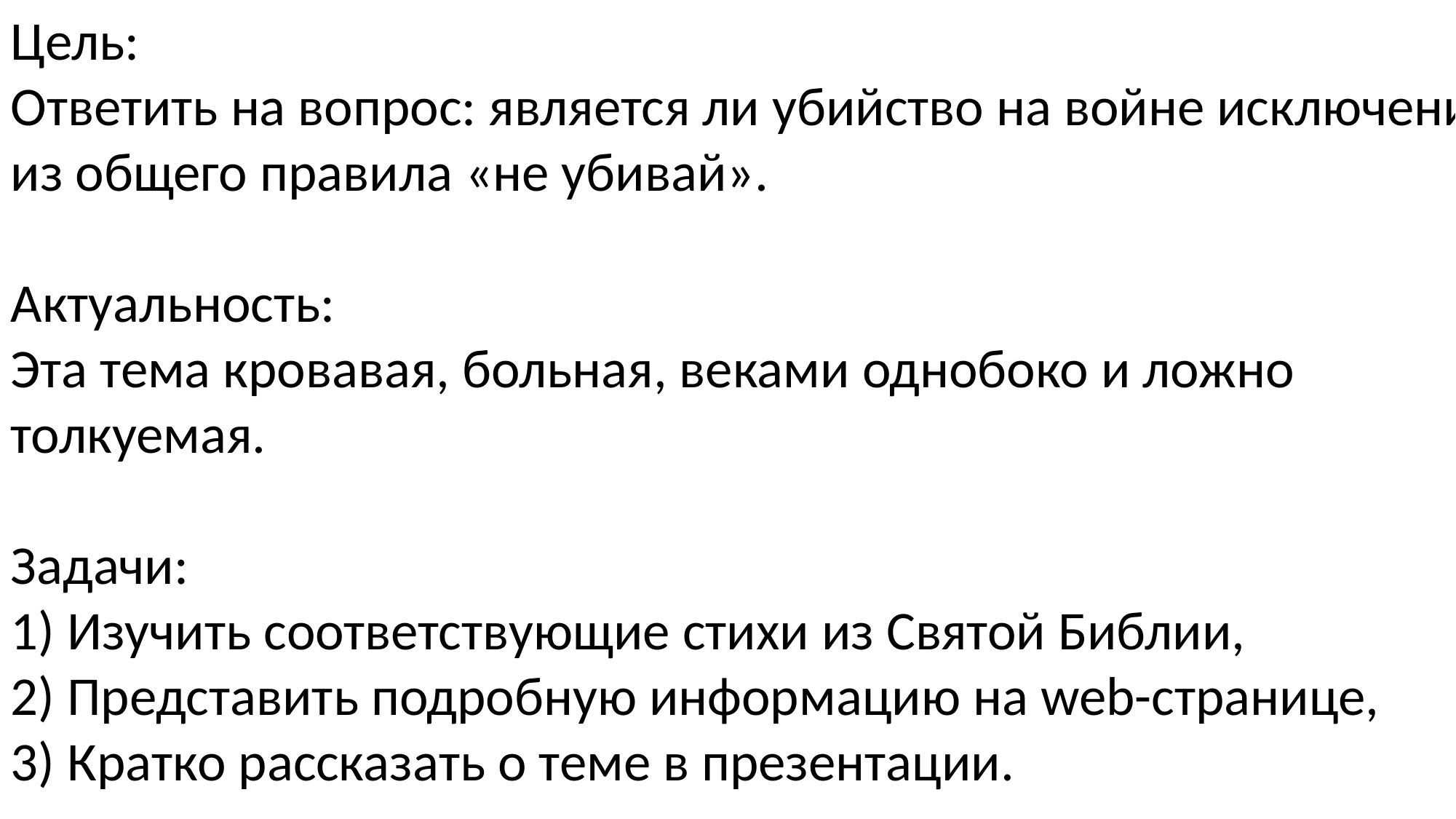

Цель:
Ответить на вопрос: является ли убийство на войне исключением из общего правила «не убивай».

Актуальность:
Эта тема кровавая, больная, веками однобоко и ложно толкуемая.

Задачи:
1) Изучить соответствующие стихи из Святой Библии,
2) Представить подробную информацию на web-странице,
3) Кратко рассказать о теме в презентации.